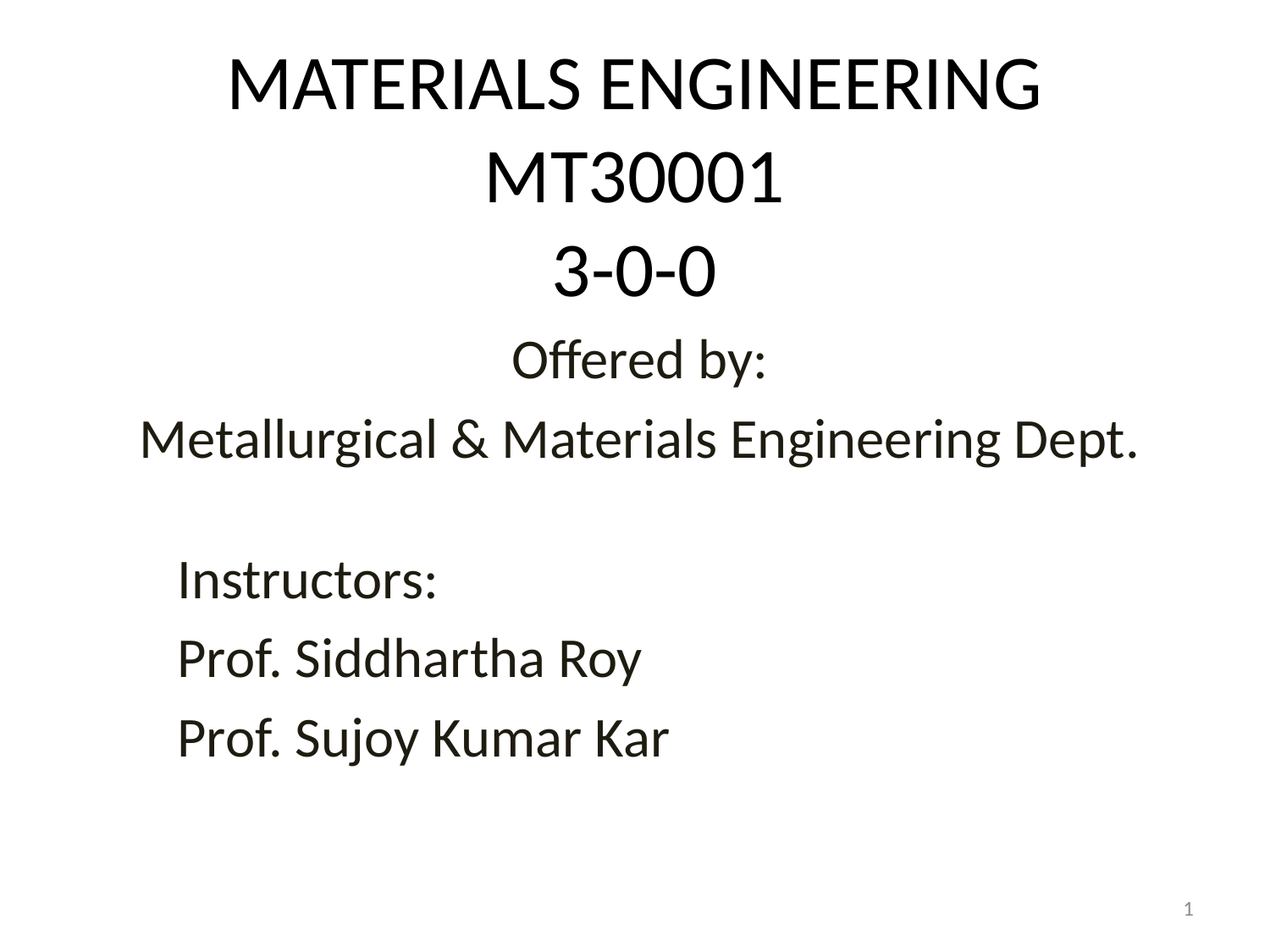

MATERIALS ENGINEERING
MT30001
3-0-0
Offered by:
Metallurgical & Materials Engineering Dept.
Instructors:
Prof. Siddhartha Roy
Prof. Sujoy Kumar Kar
1